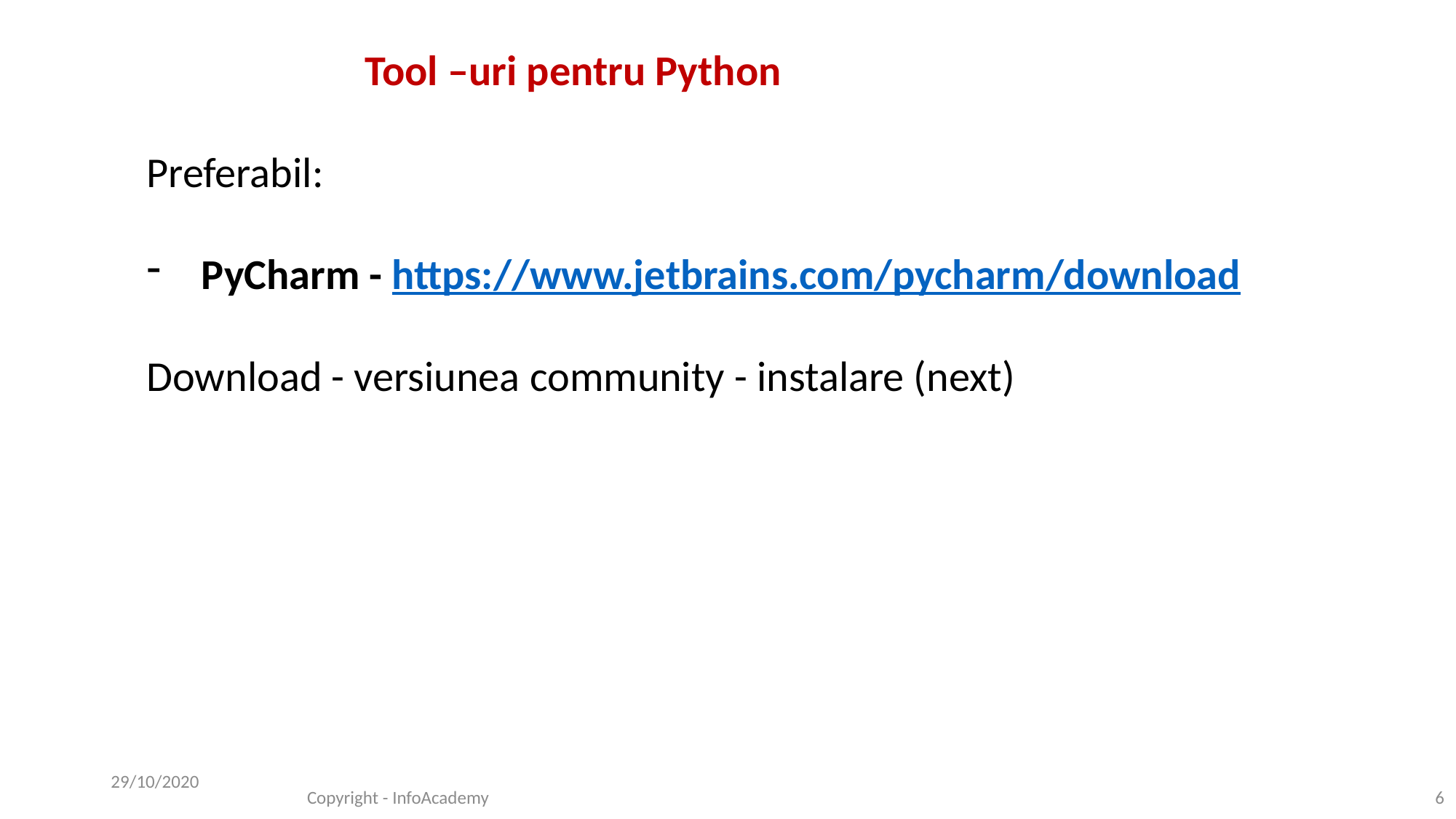

Tool –uri pentru Python

Preferabil:

PyCharm - https://www.jetbrains.com/pycharm/download

Download - versiunea community - instalare (next)
29/10/2020
Copyright - InfoAcademy
6